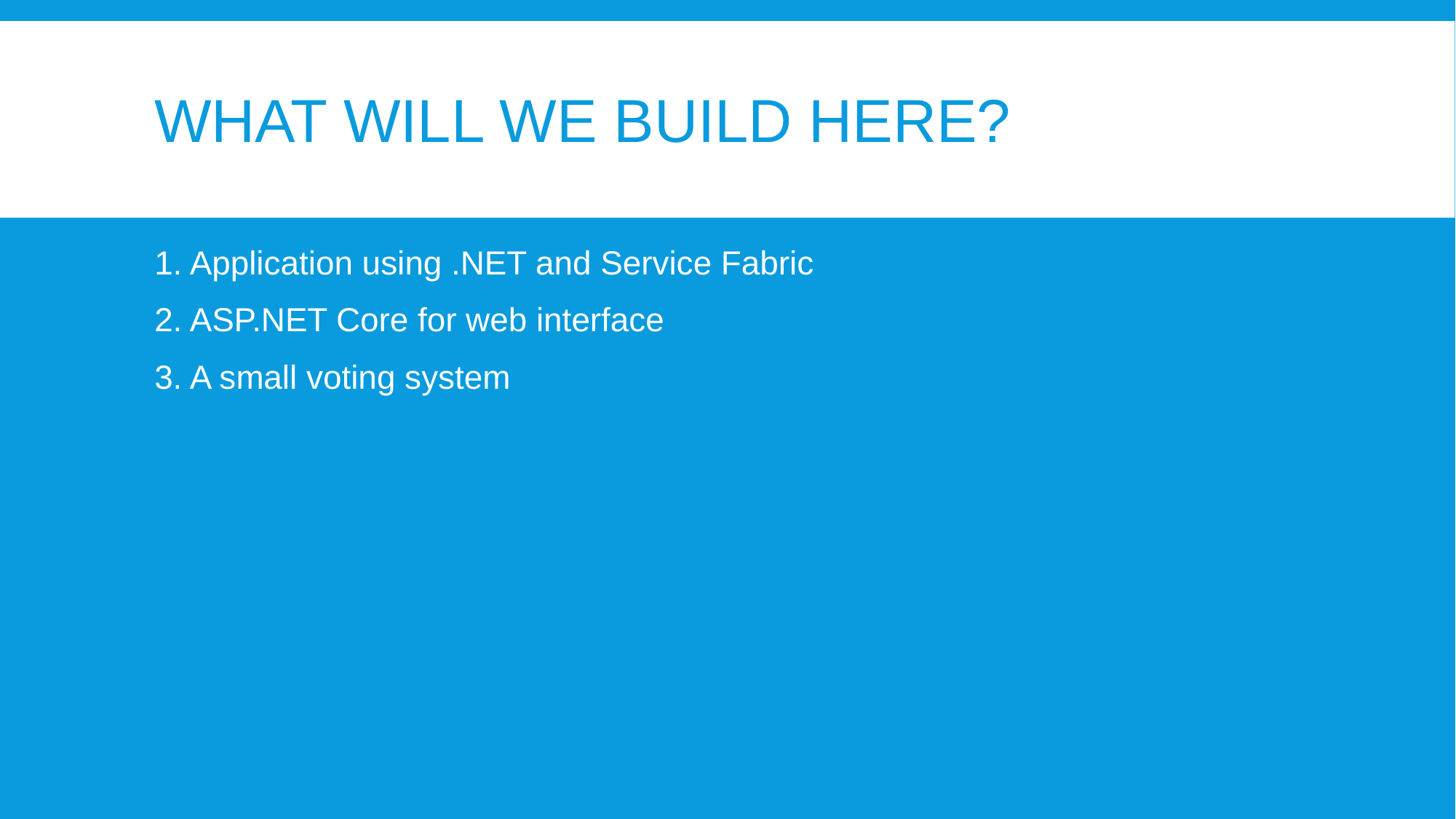

# What will we build here?
1. Application using .NET and Service Fabric
2. ASP.NET Core for web interface
3. A small voting system